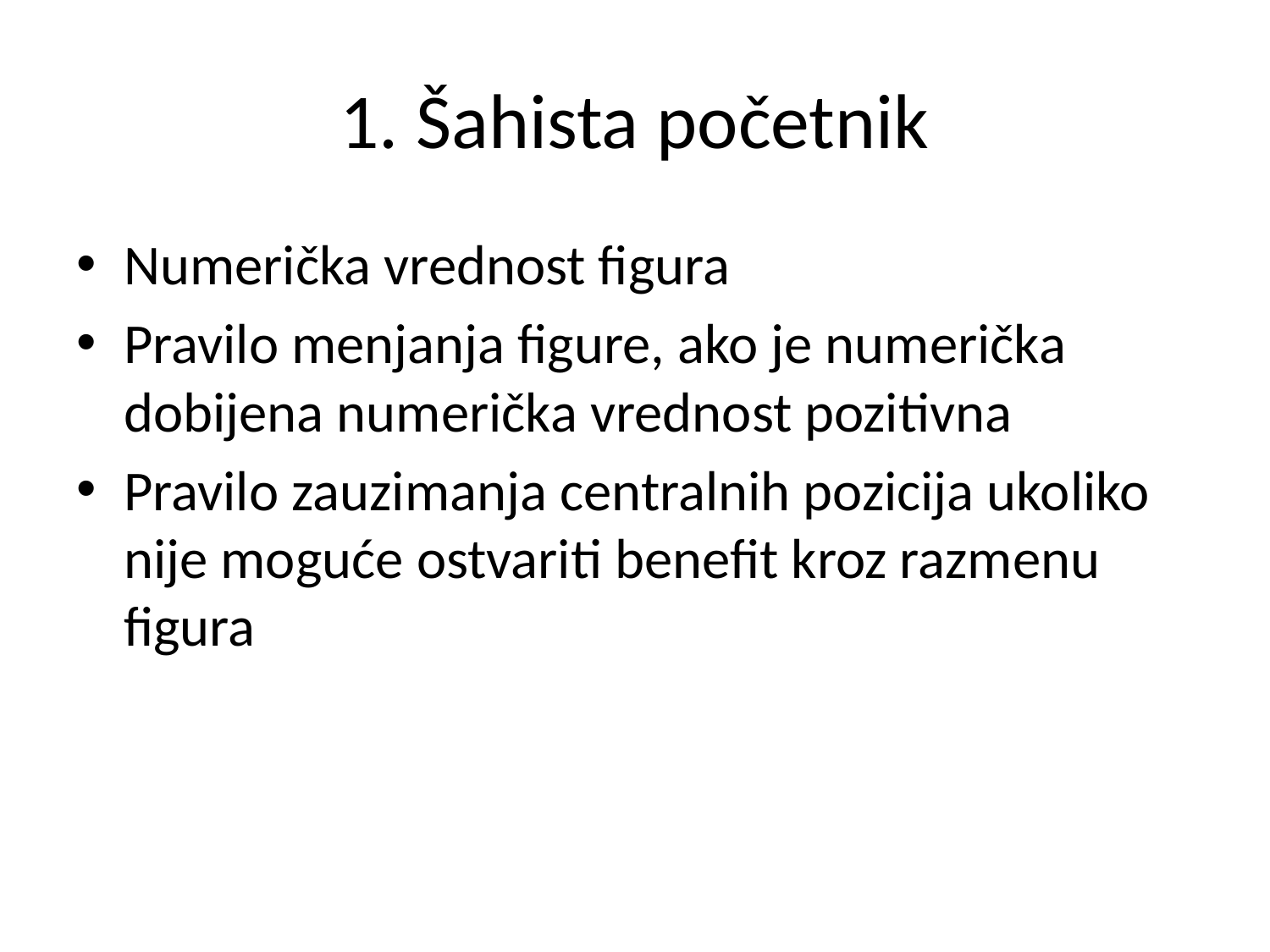

# 1. Šahista početnik
Numerička vrednost figura
Pravilo menjanja figure, ako je numerička dobijena numerička vrednost pozitivna
Pravilo zauzimanja centralnih pozicija ukoliko nije moguće ostvariti benefit kroz razmenu figura